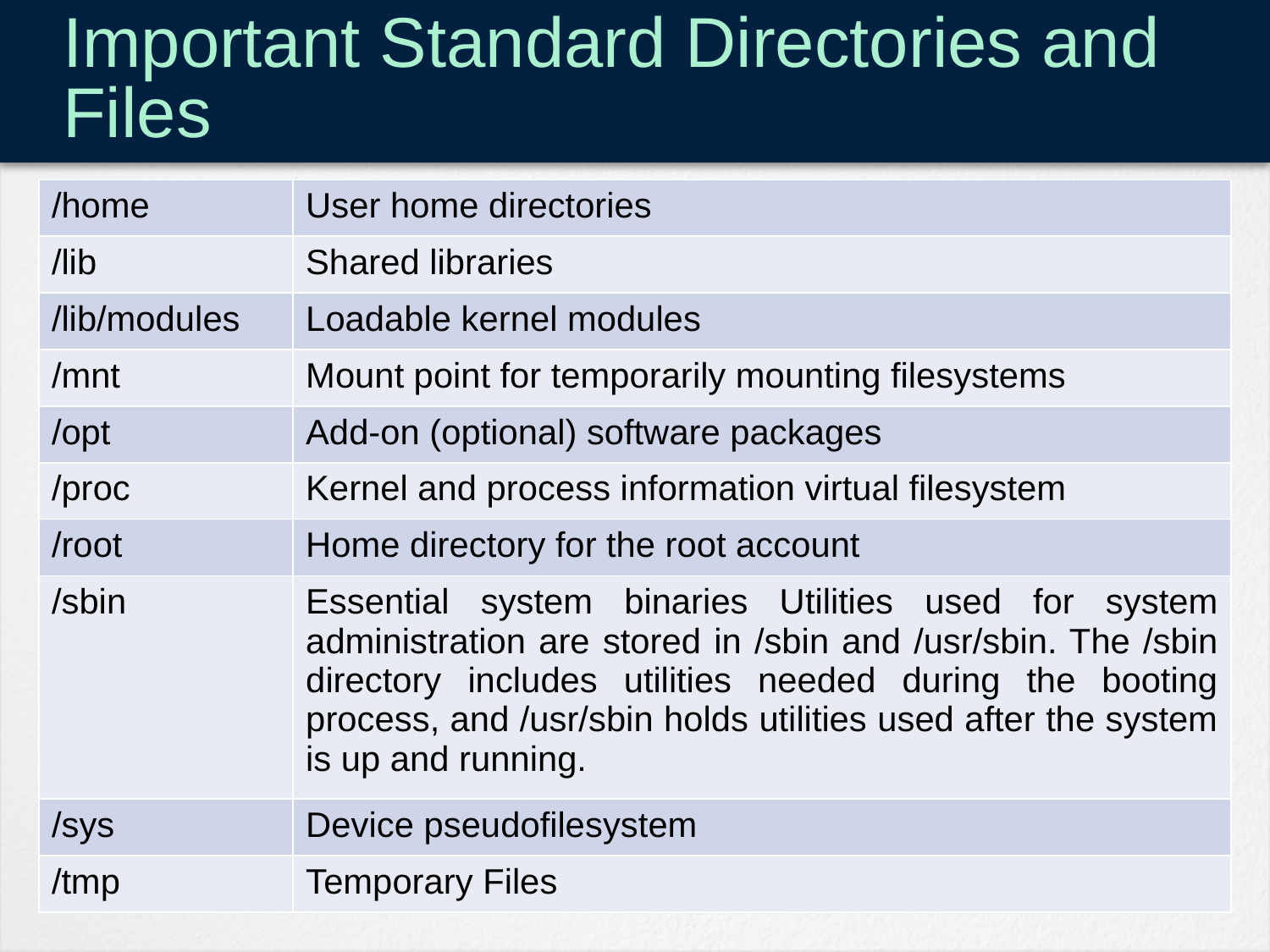

# Important Standard Directories and Files
| /home | User home directories |
| --- | --- |
| /lib | Shared libraries |
| /lib/modules | Loadable kernel modules |
| /mnt | Mount point for temporarily mounting filesystems |
| /opt | Add-on (optional) software packages |
| /proc | Kernel and process information virtual filesystem |
| /root | Home directory for the root account |
| /sbin | Essential system binaries Utilities used for system administration are stored in /sbin and /usr/sbin. The /sbin directory includes utilities needed during the booting process, and /usr/sbin holds utilities used after the system is up and running. |
| /sys | Device pseudofilesystem |
| /tmp | Temporary Files |